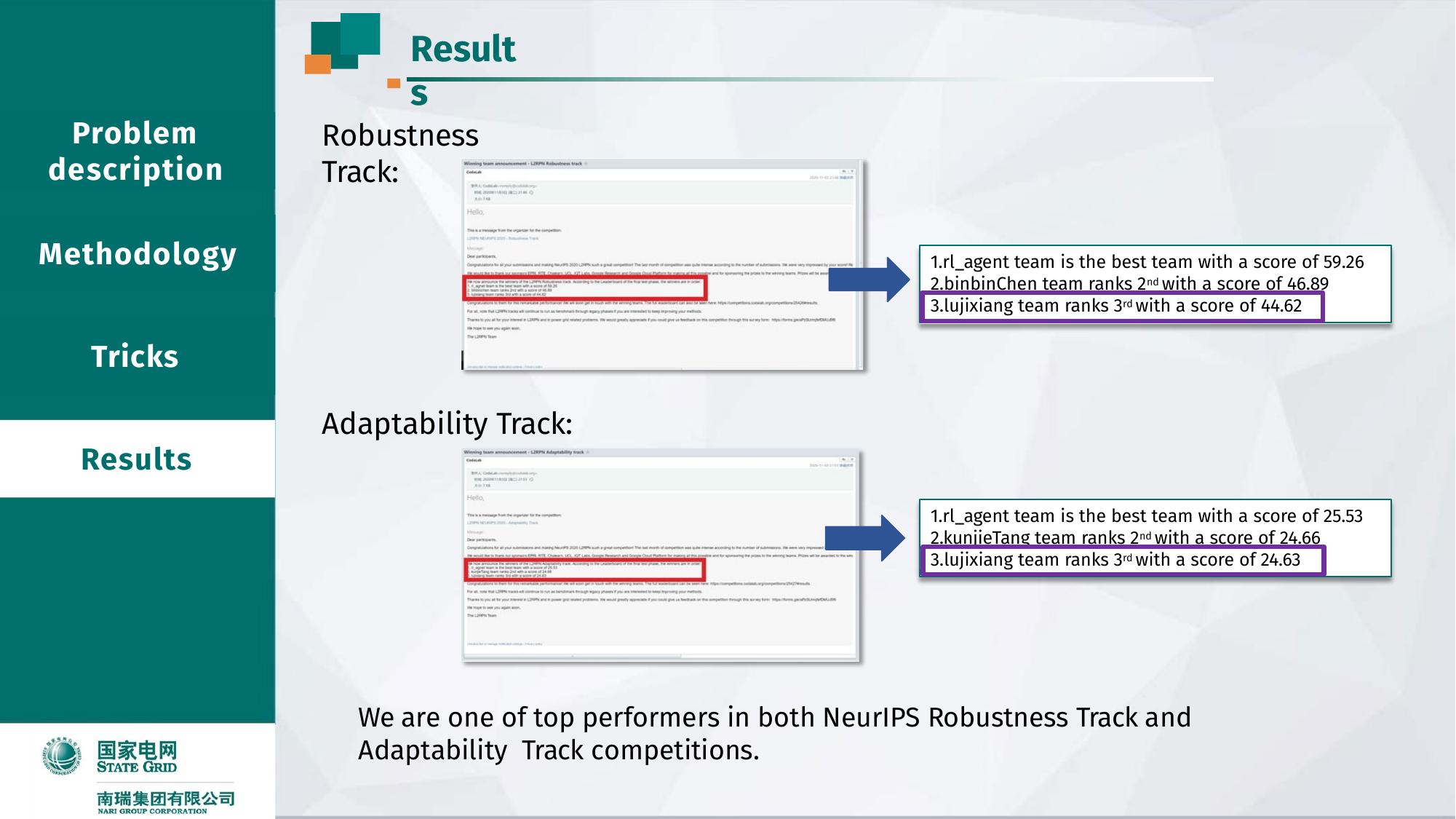

# Results

Problem  description

Robustness Track:

Methodology
1.rl_agent team is the best team with a score of 59.26  2.binbinChen team ranks 2nd with a score of 46.89

3.lujixiang team ranks 3rd with a score of 44.62

Tricks
Adaptability Track:
Results

1.rl_agent team is the best team with a score of 25.53  2.kunjieTang team ranks 2nd with a score of 24.66

3.lujixiang team ranks 3rd with a score of 24.63
We are one of top performers in both NeurIPS Robustness Track and Adaptability  Track competitions.